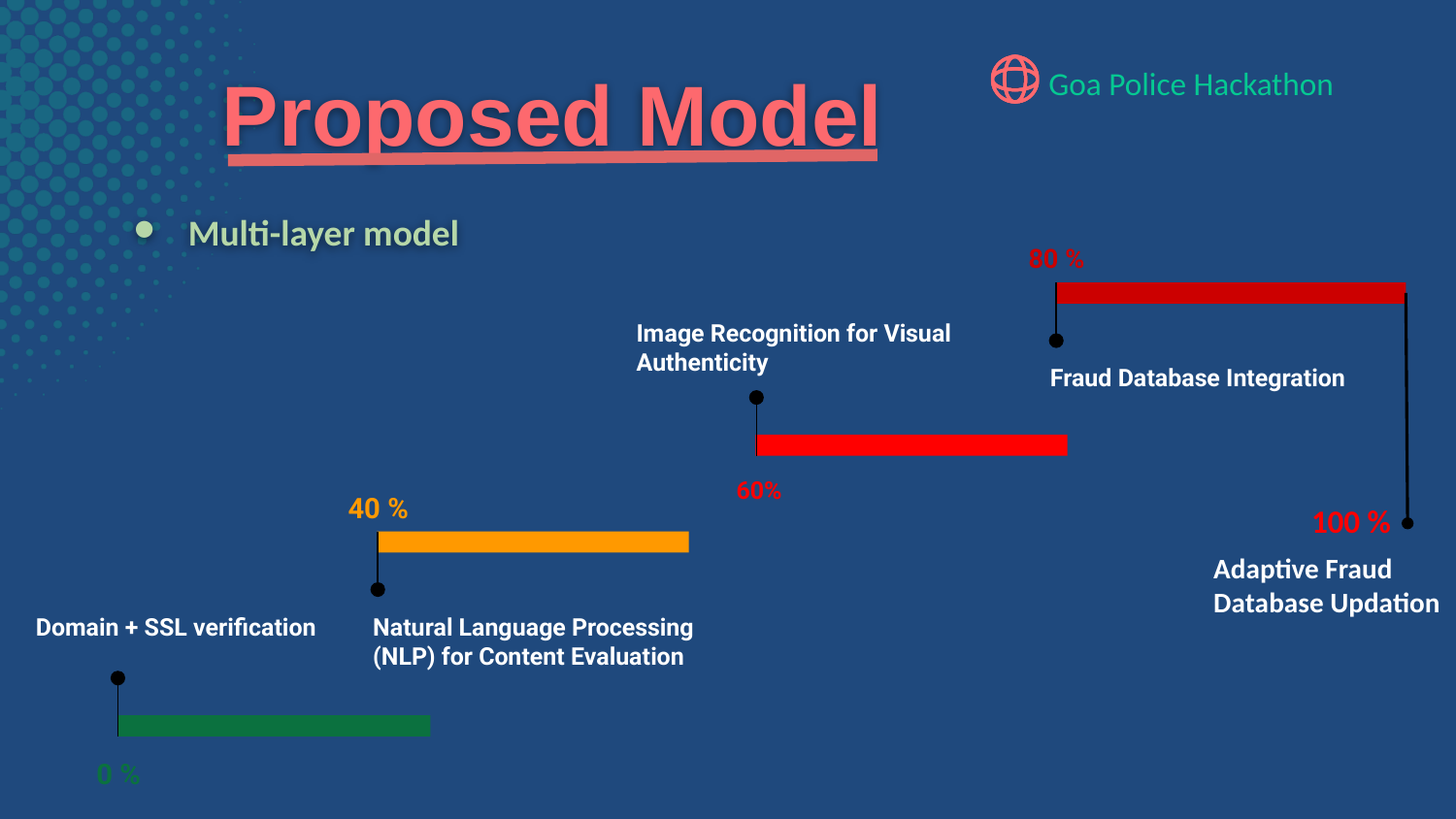

Proposed Model

Multi-layer model
80 %

Fraud Database Integration

Image Recognition for Visual Authenticity

60%

40 %

Natural Language Processing (NLP) for Content Evaluation

100 %
Adaptive Fraud Database Updation
Domain + SSL verification

0 %